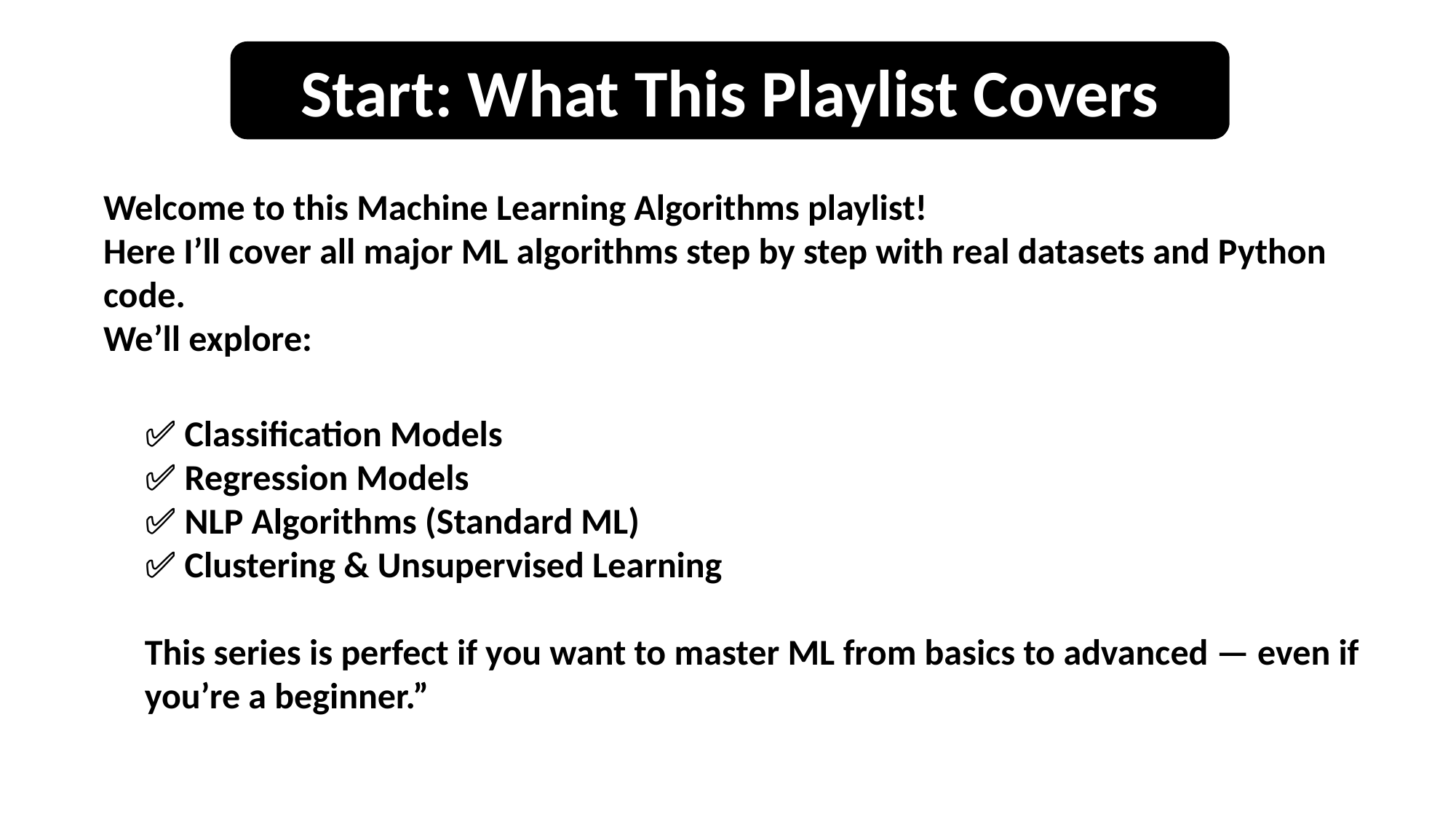

Start: What This Playlist Covers
Welcome to this Machine Learning Algorithms playlist!
Here I’ll cover all major ML algorithms step by step with real datasets and Python code.
We’ll explore:
✅ Classification Models
✅ Regression Models
✅ NLP Algorithms (Standard ML)
✅ Clustering & Unsupervised Learning

This series is perfect if you want to master ML from basics to advanced — even if you’re a beginner.”